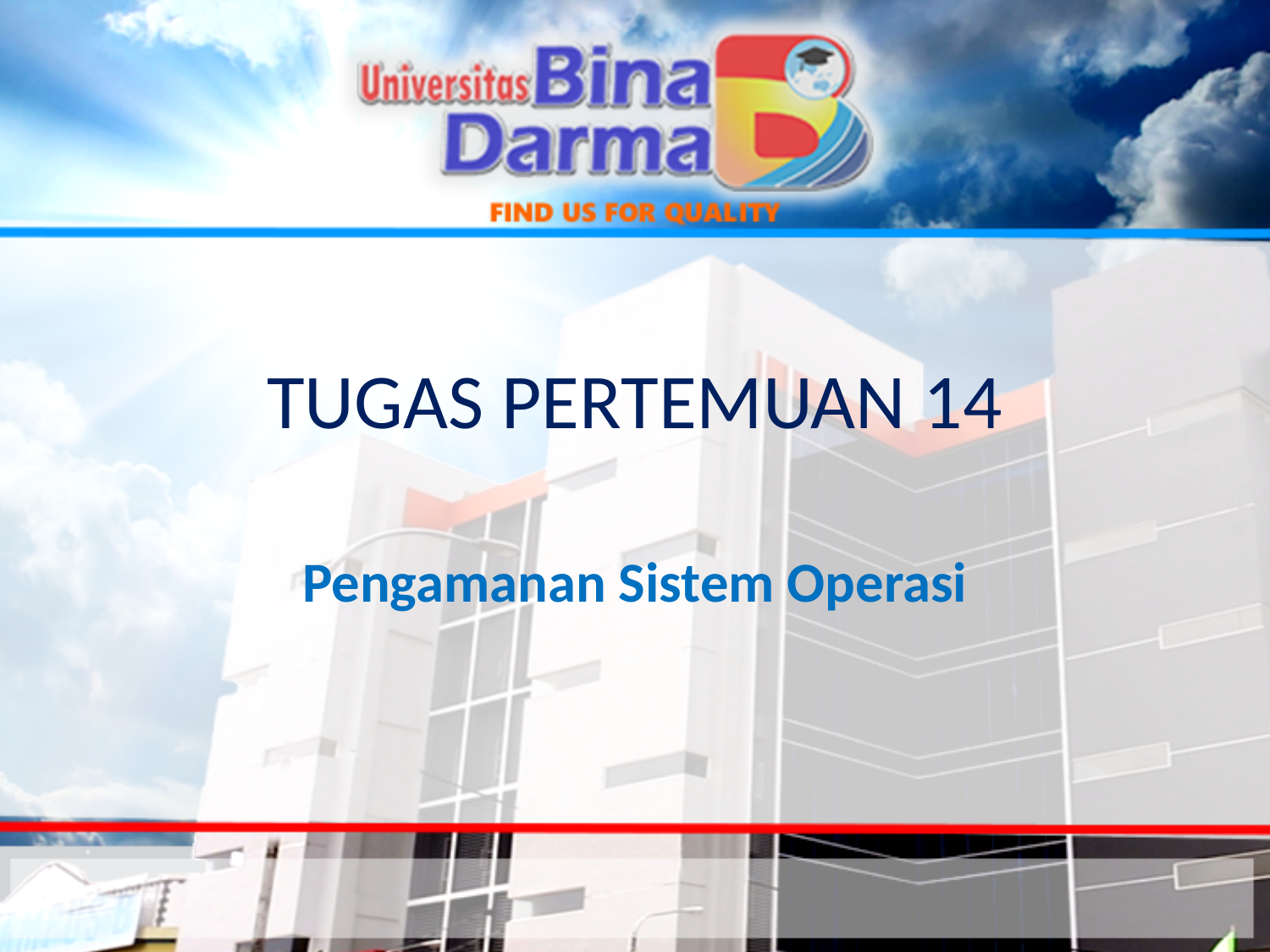

# TUGAS PERTEMUAN 14
Pengamanan Sistem Operasi